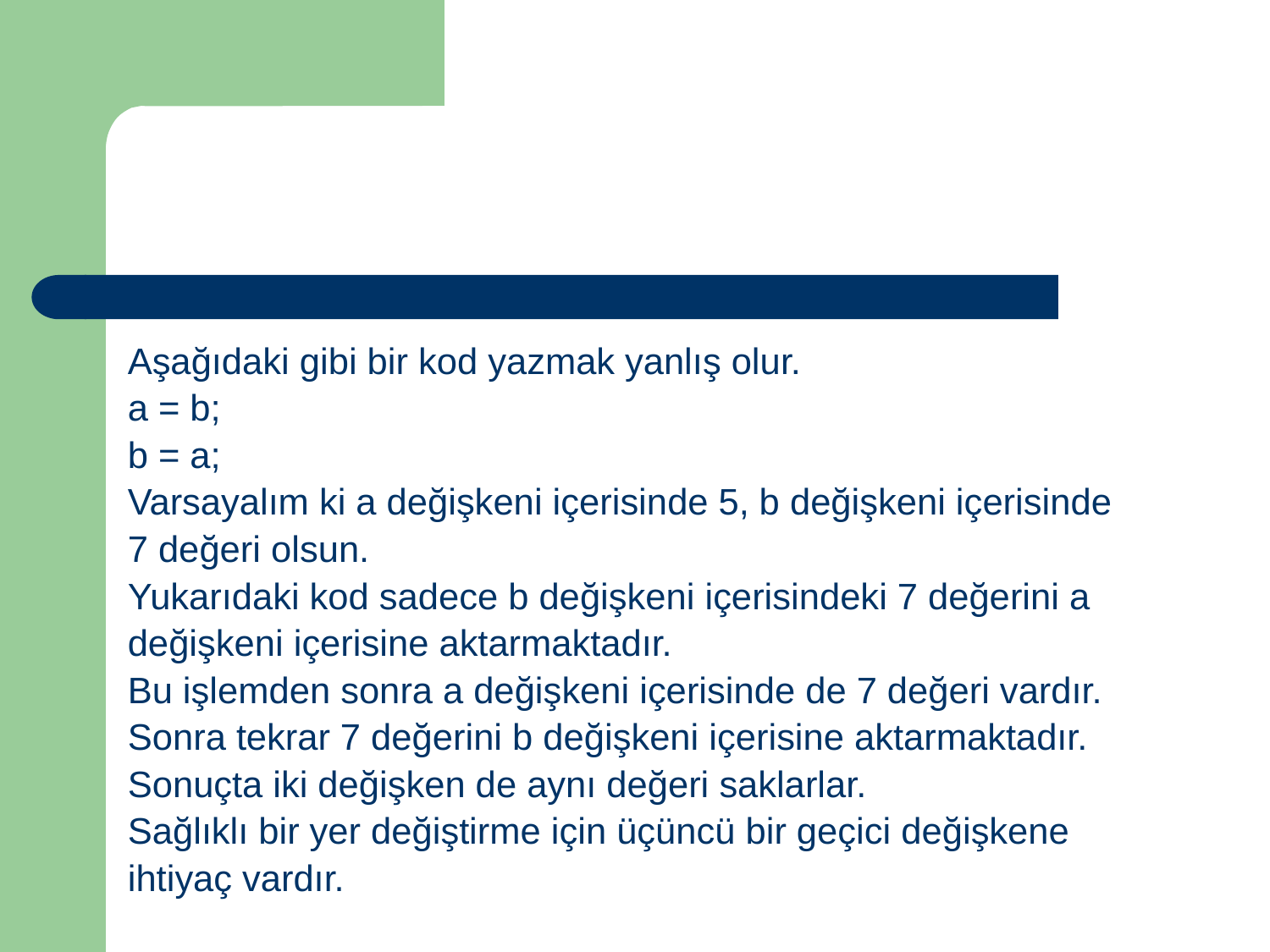

Aşağıdaki gibi bir kod yazmak yanlış olur.
a = b;
b = a;
Varsayalım ki a değişkeni içerisinde 5, b değişkeni içerisinde
7 değeri olsun.
Yukarıdaki kod sadece b değişkeni içerisindeki 7 değerini a
değişkeni içerisine aktarmaktadır.
Bu işlemden sonra a değişkeni içerisinde de 7 değeri vardır.
Sonra tekrar 7 değerini b değişkeni içerisine aktarmaktadır.
Sonuçta iki değişken de aynı değeri saklarlar.
Sağlıklı bir yer değiştirme için üçüncü bir geçici değişkene
ihtiyaç vardır.